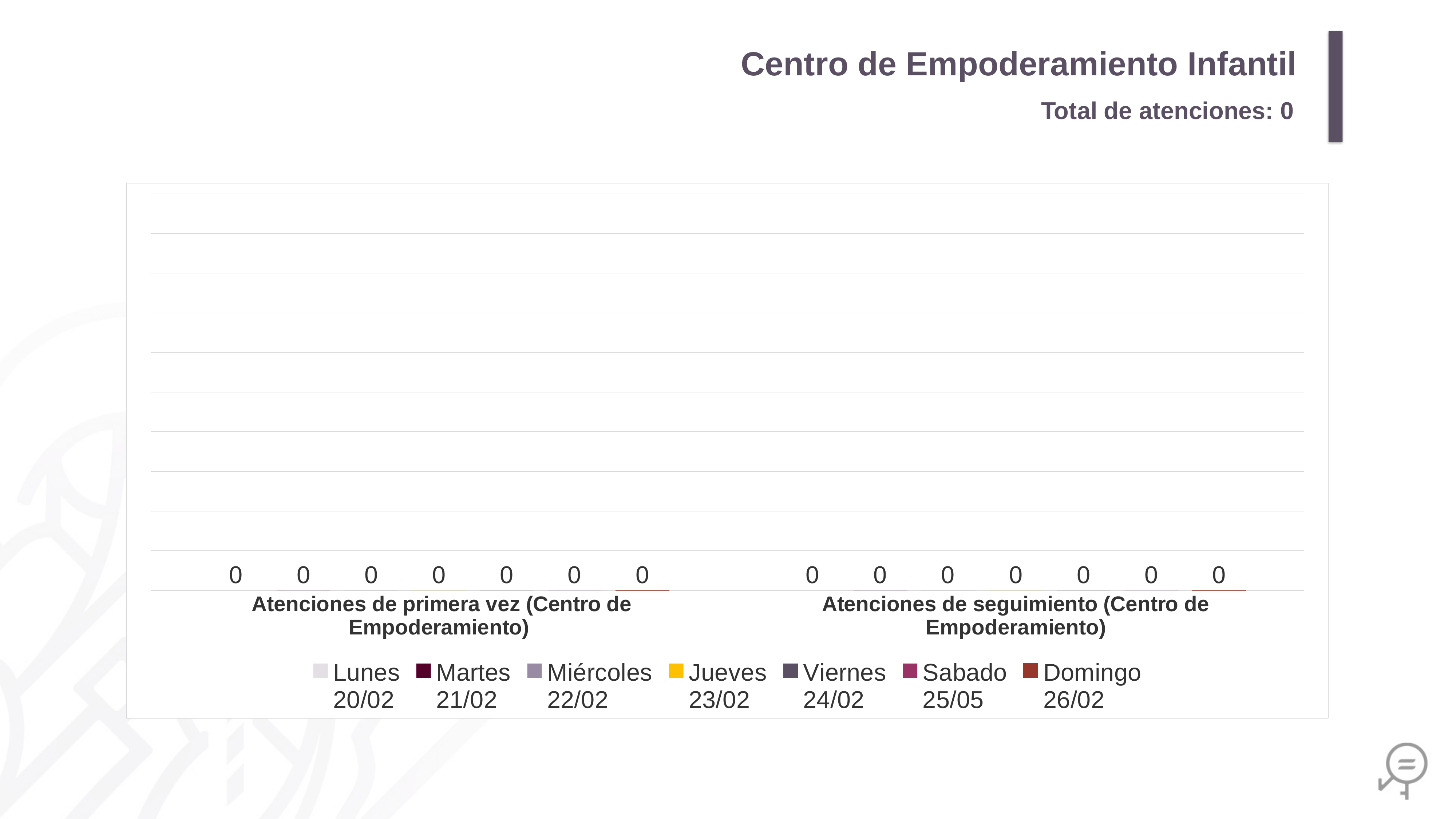

Centro de Empoderamiento Infantil
Total de atenciones: 0

### Chart

| Category | Lunes
20/02 | Martes
21/02 | Miércoles
22/02 | Jueves
23/02 | Viernes
24/02 | Sabado
25/05 | Domingo
26/02 |
|---|---|---|---|---|---|---|---|
|  Atenciones de primera vez (Centro de Empoderamiento) | 0.0 | 0.0 | 0.0 | 0.0 | 0.0 | 0.0 | 0.0 |
| Atenciones de seguimiento (Centro de Empoderamiento) | 0.0 | 0.0 | 0.0 | 0.0 | 0.0 | 0.0 | 0.0 |